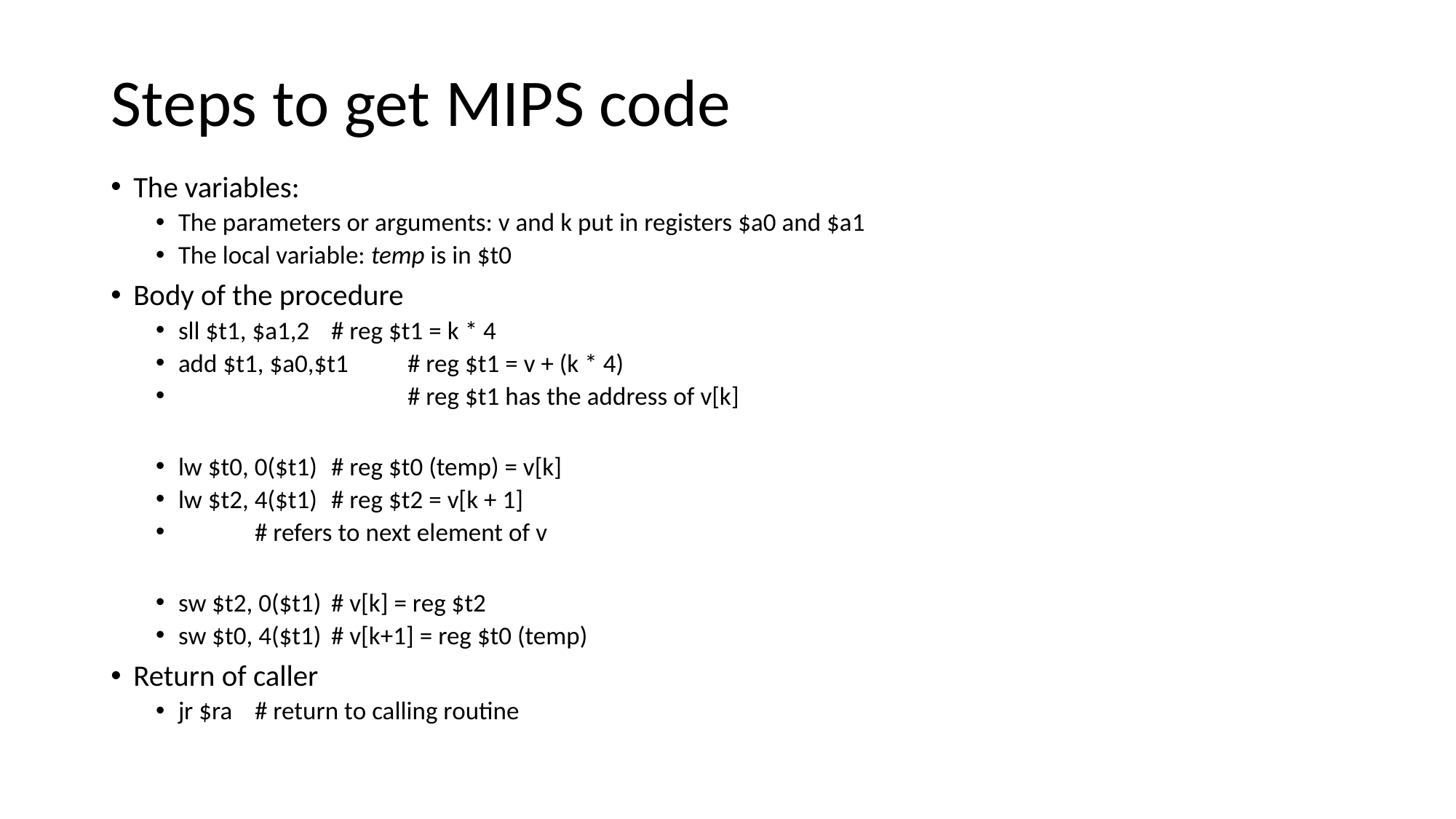

# Steps to get MIPS code
The variables:
The parameters or arguments: v and k put in registers $a0 and $a1
The local variable: temp is in $t0
Body of the procedure
sll $t1, $a1,2 		# reg $t1 = k * 4
add $t1, $a0,$t1 		# reg $t1 = v + (k * 4)
                                 		# reg $t1 has the address of v[k]

lw $t0, 0($t1) 		# reg $t0 (temp) = v[k]
lw $t2, 4($t1) 		# reg $t2 = v[k + 1]
 				# refers to next element of v

sw $t2, 0($t1) 		# v[k] = reg $t2
sw $t0, 4($t1) 		# v[k+1] = reg $t0 (temp)
Return of caller
jr $ra 			# return to calling routine